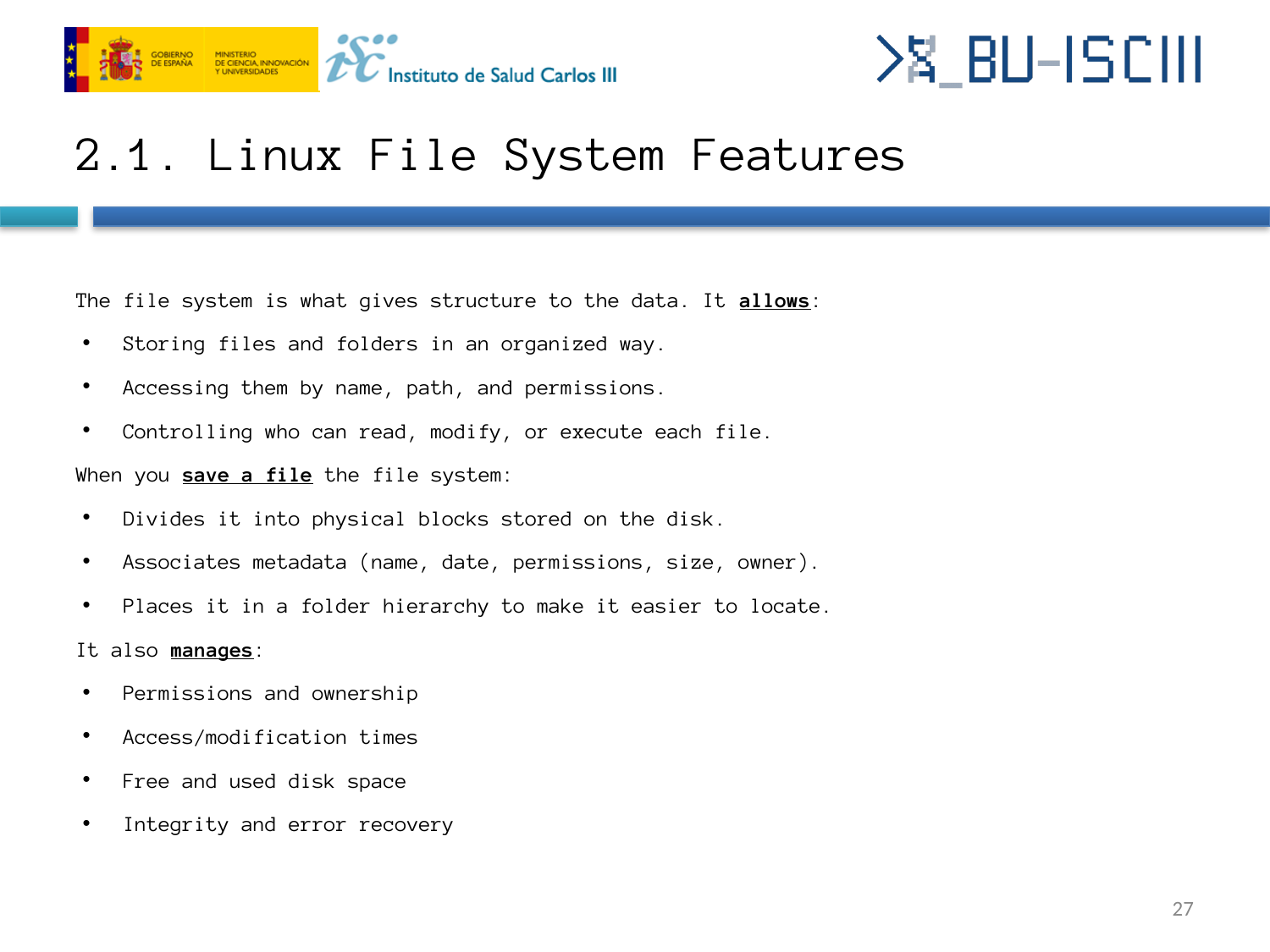

# 2.1. Linux File System Features
The file system is what gives structure to the data. It allows:
Storing files and folders in an organized way.
Accessing them by name, path, and permissions.
Controlling who can read, modify, or execute each file.
When you save a file the file system:
Divides it into physical blocks stored on the disk.
Associates metadata (name, date, permissions, size, owner).
Places it in a folder hierarchy to make it easier to locate.
It also manages:
Permissions and ownership
Access/modification times
Free and used disk space
Integrity and error recovery
27